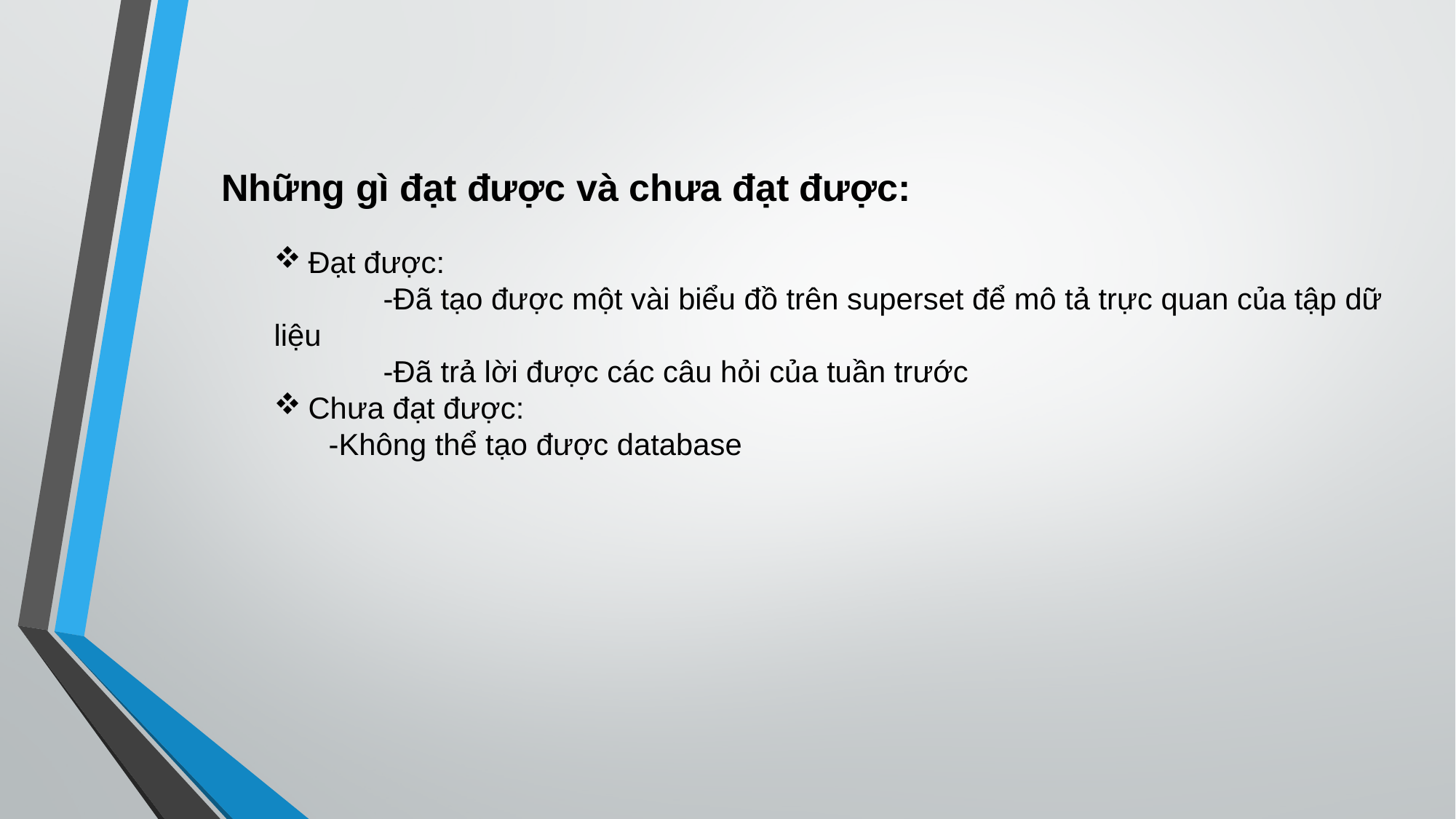

Những gì đạt được và chưa đạt được:
Đạt được:
	-Đã tạo được một vài biểu đồ trên superset để mô tả trực quan của tập dữ liệu
	-Đã trả lời được các câu hỏi của tuần trước
Chưa đạt được:
-Không thể tạo được database